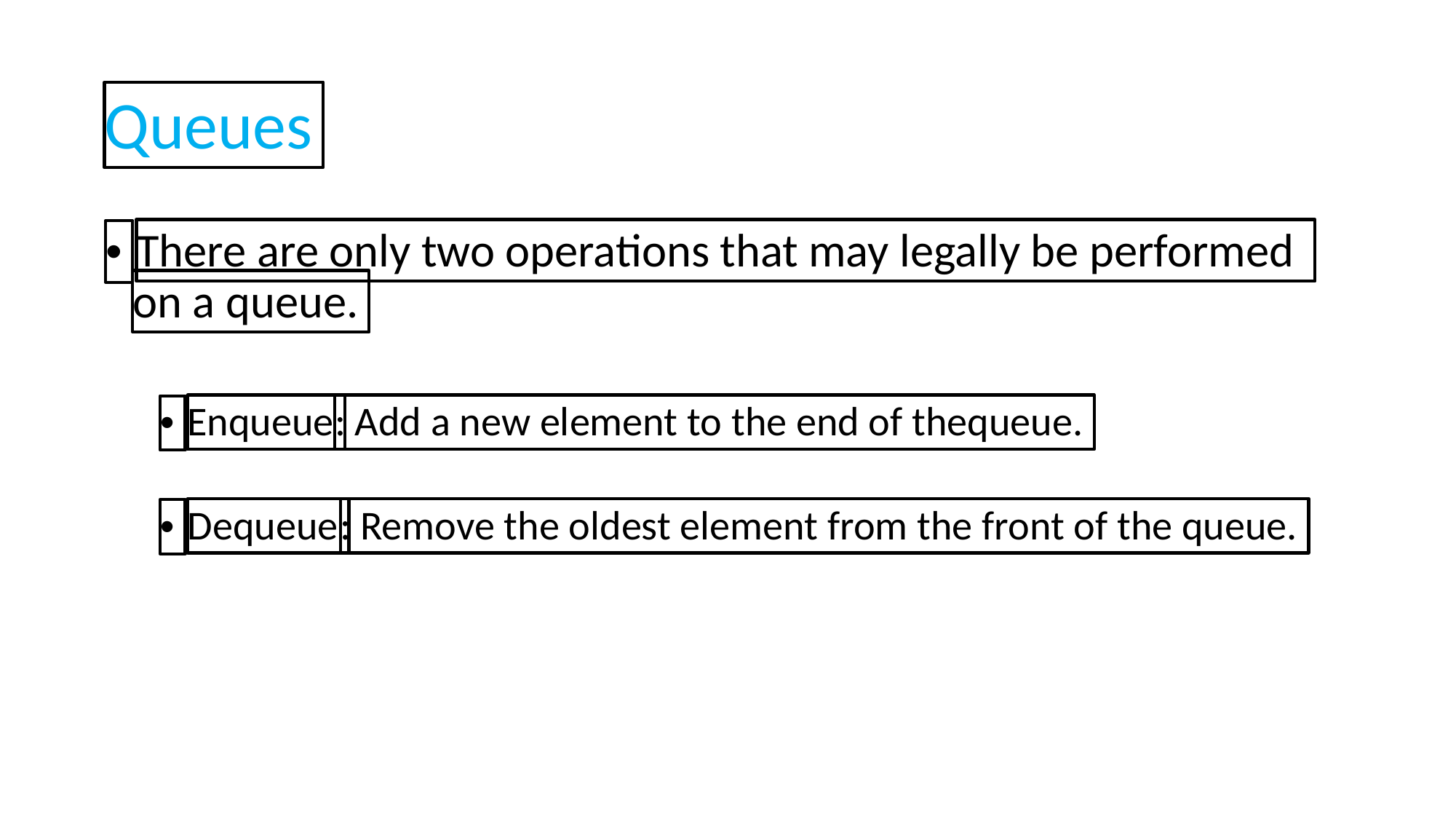

Queues
There are only two operations that may legally be performed
•
on a queue.
Enqueue
: Add a new element to the end of thequeue.
•
Dequeue
: Remove the oldest element from the front of the queue.
•